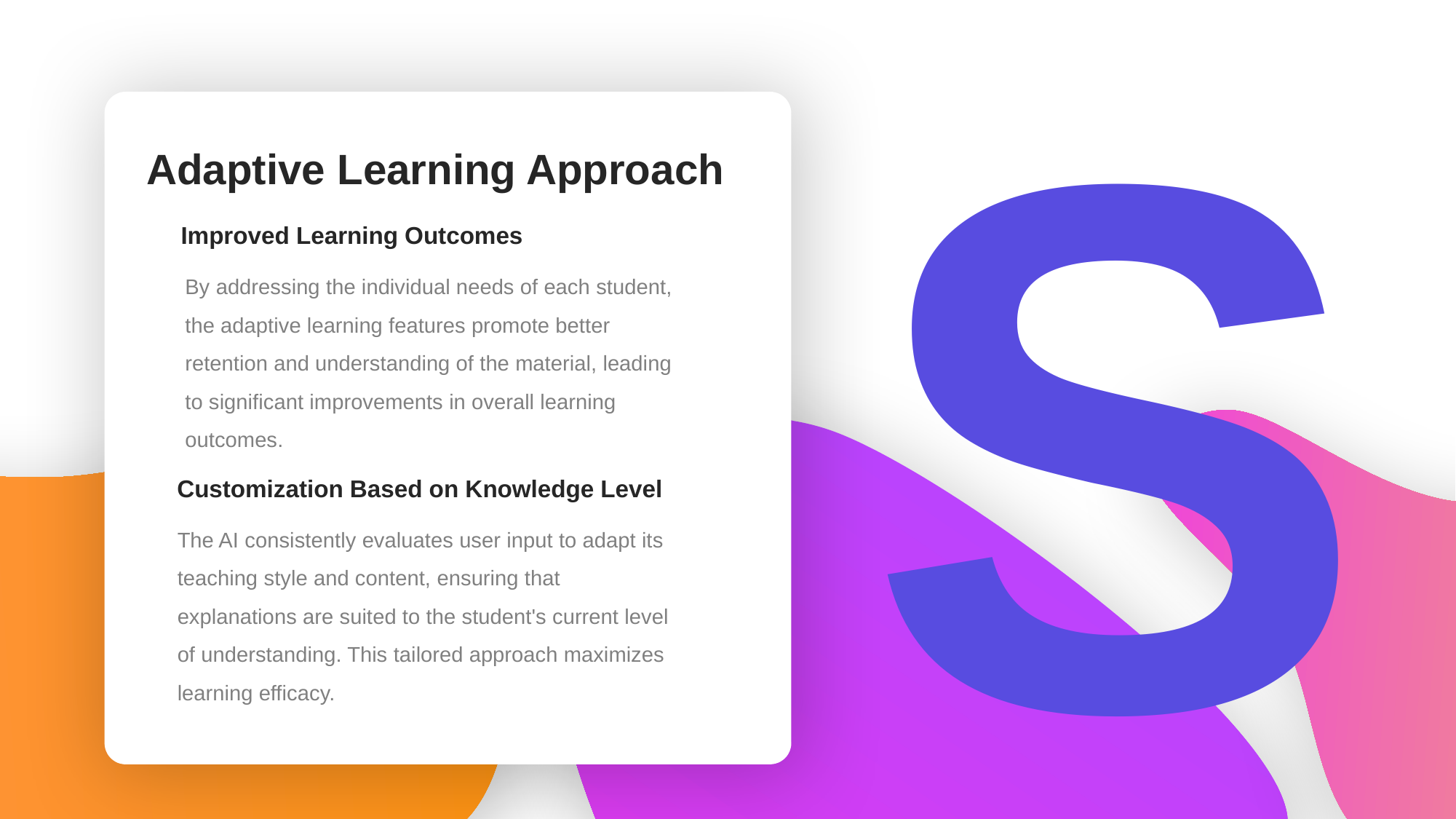

S

Adaptive Learning Approach
Improved Learning Outcomes
By addressing the individual needs of each student, the adaptive learning features promote better retention and understanding of the material, leading to significant improvements in overall learning outcomes.

Customization Based on Knowledge Level
The AI consistently evaluates user input to adapt its teaching style and content, ensuring that explanations are suited to the student's current level of understanding. This tailored approach maximizes learning efficacy.